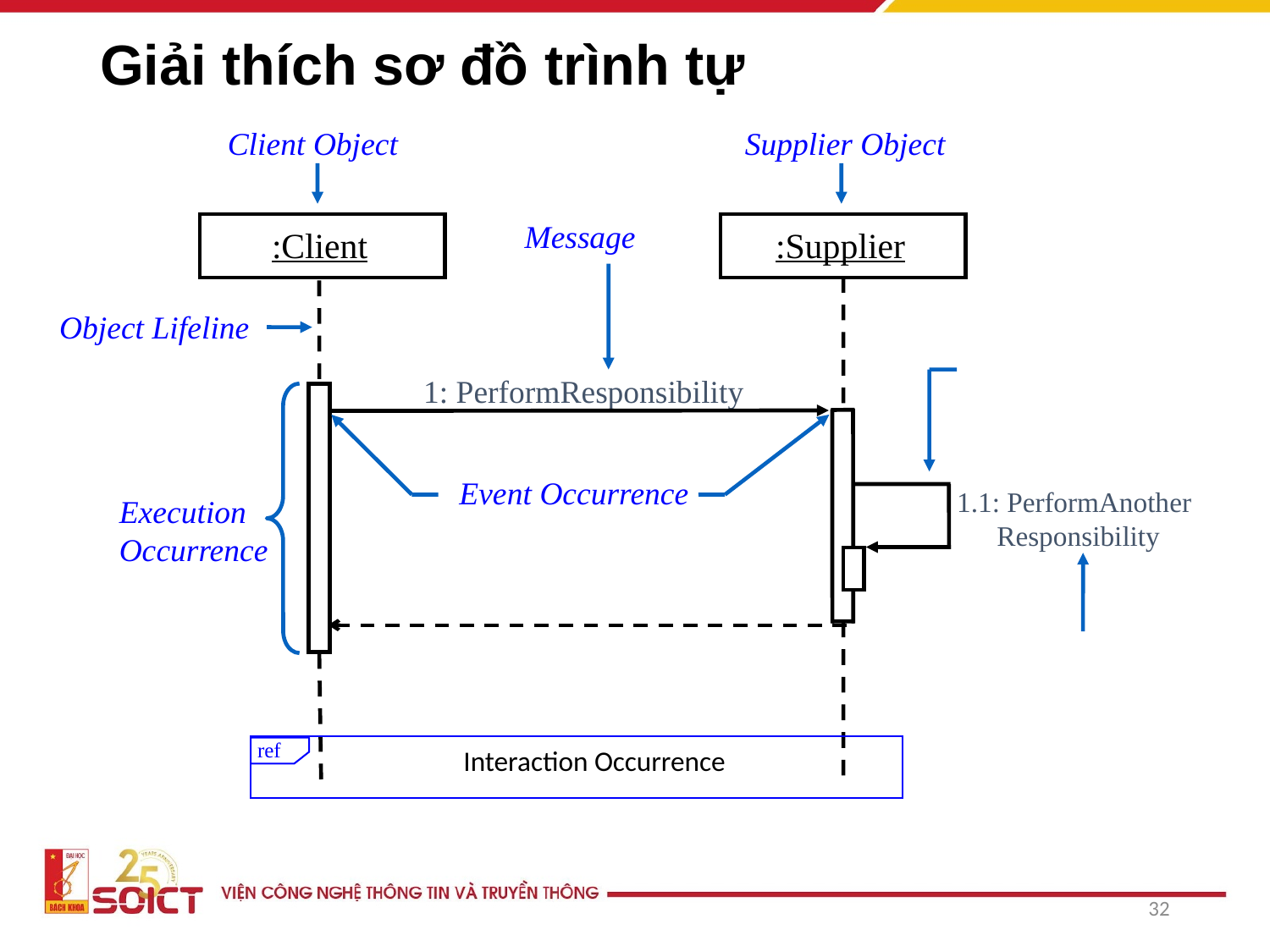

# Giải thích sơ đồ trình tự
Client Object
Supplier Object

Message
:Client
:Supplier

Object Lifeline

1: PerformResponsibility

Event Occurrence

1.1: PerformAnother
Responsibility
Execution
Occurrence

 ref
Interaction Occurrence
32